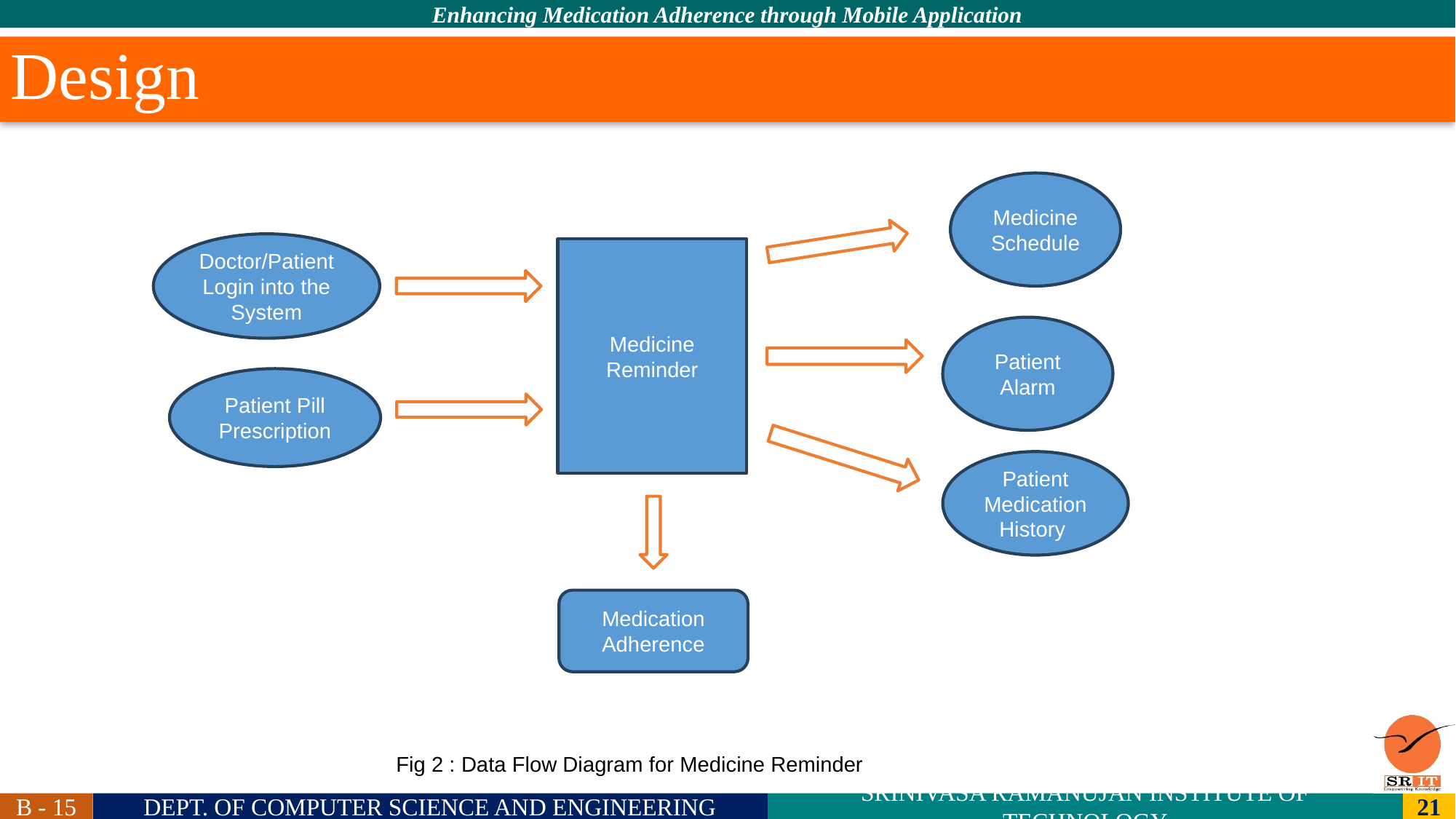

Design

Medicine Schedule

Doctor/Patient Login into the System
Medicine Reminder

Patient Alarm

Patient Pill Prescription

Patient Medication History

Medication Adherence
Fig 2 : Data Flow Diagram for Medicine Reminder